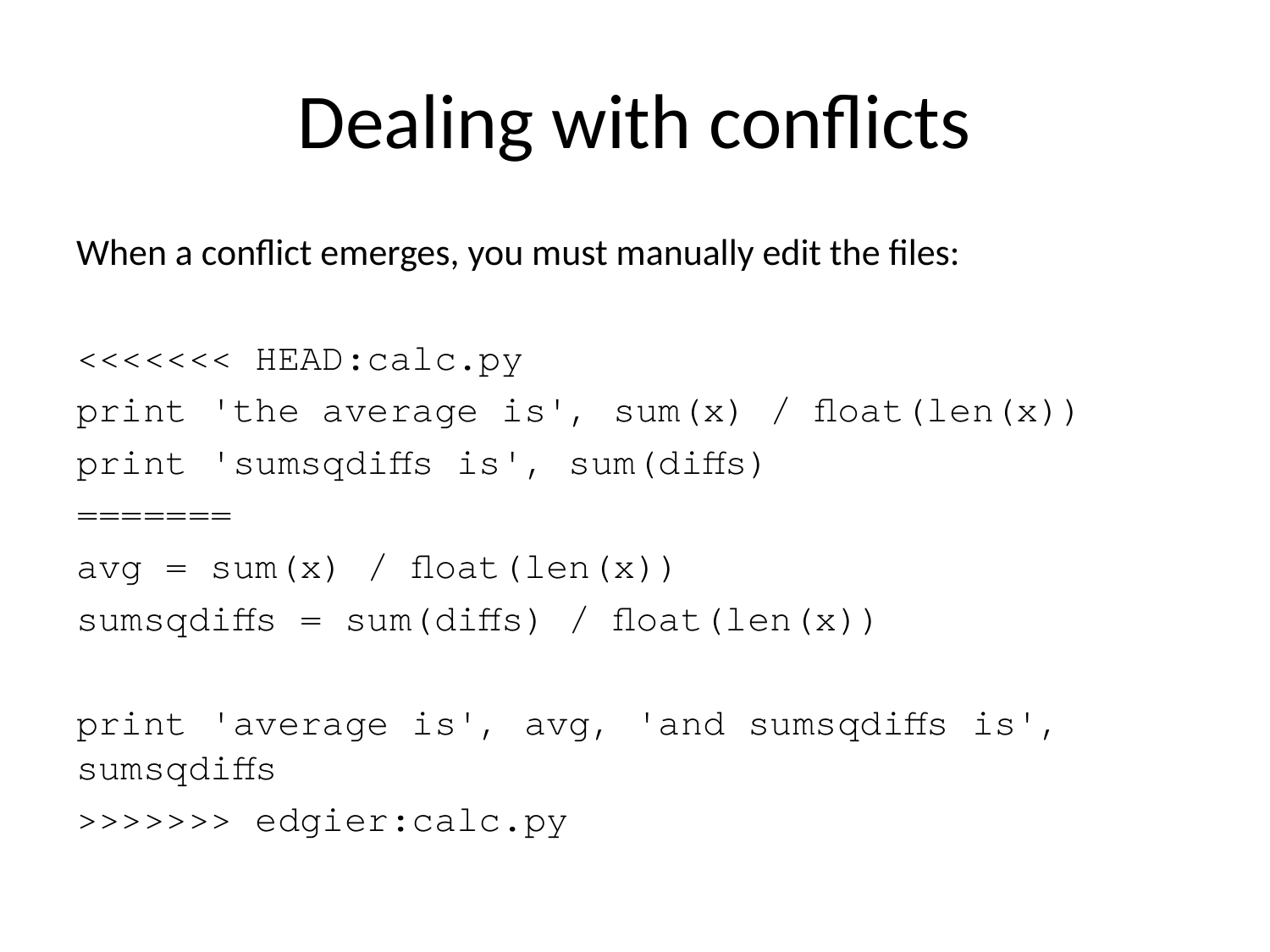

# Dealing with conflicts
When a conflict emerges, you must manually edit the files:

<<<<<<< HEAD:calc.py
print 'the average is', sum(x) / float(len(x))
print 'sumsqdiffs is', sum(diffs)
=======
avg = sum(x) / float(len(x))
sumsqdiffs = sum(diffs) / float(len(x))

print 'average is', avg, 'and sumsqdiffs is', sumsqdiffs
>>>>>>> edgier:calc.py